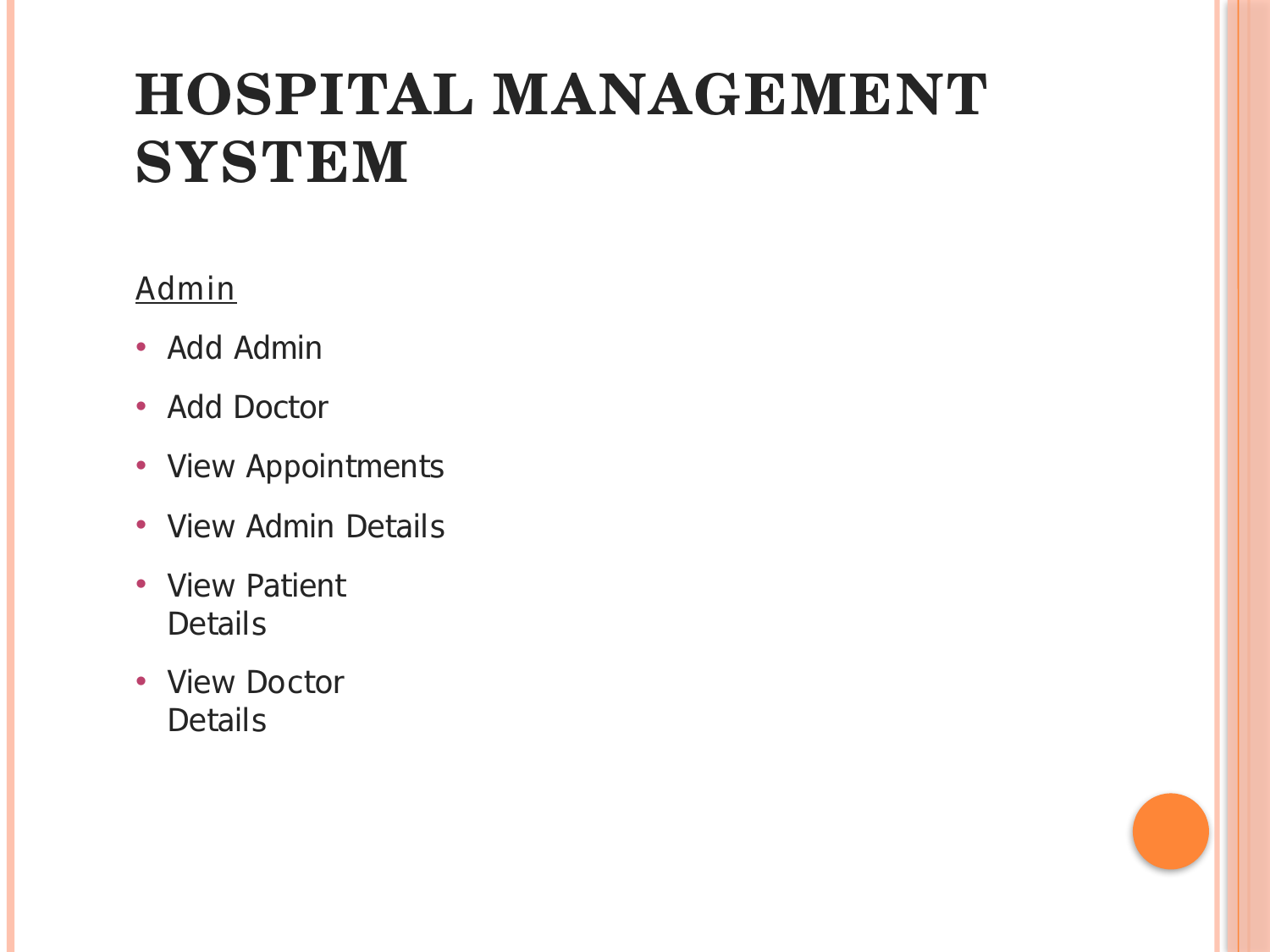

# HOSPITAL MANAGEMENT SYSTEM
Admin
Add Admin
Add Doctor
View Appointments
View Admin Details
View Patient Details
View Doctor Details